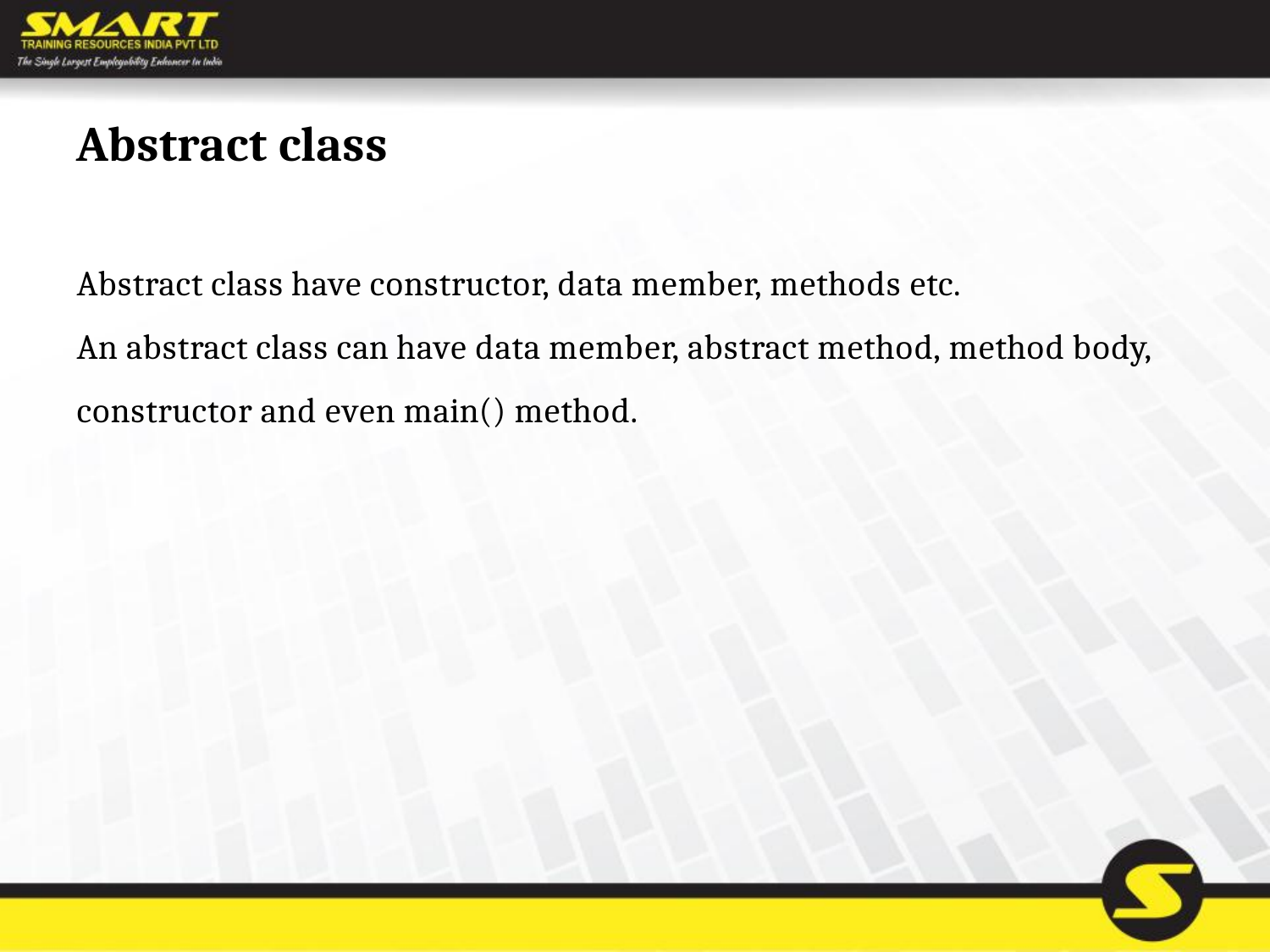

# Abstract class
Abstract class have constructor, data member, methods etc.
An abstract class can have data member, abstract method, method body, constructor and even main() method.